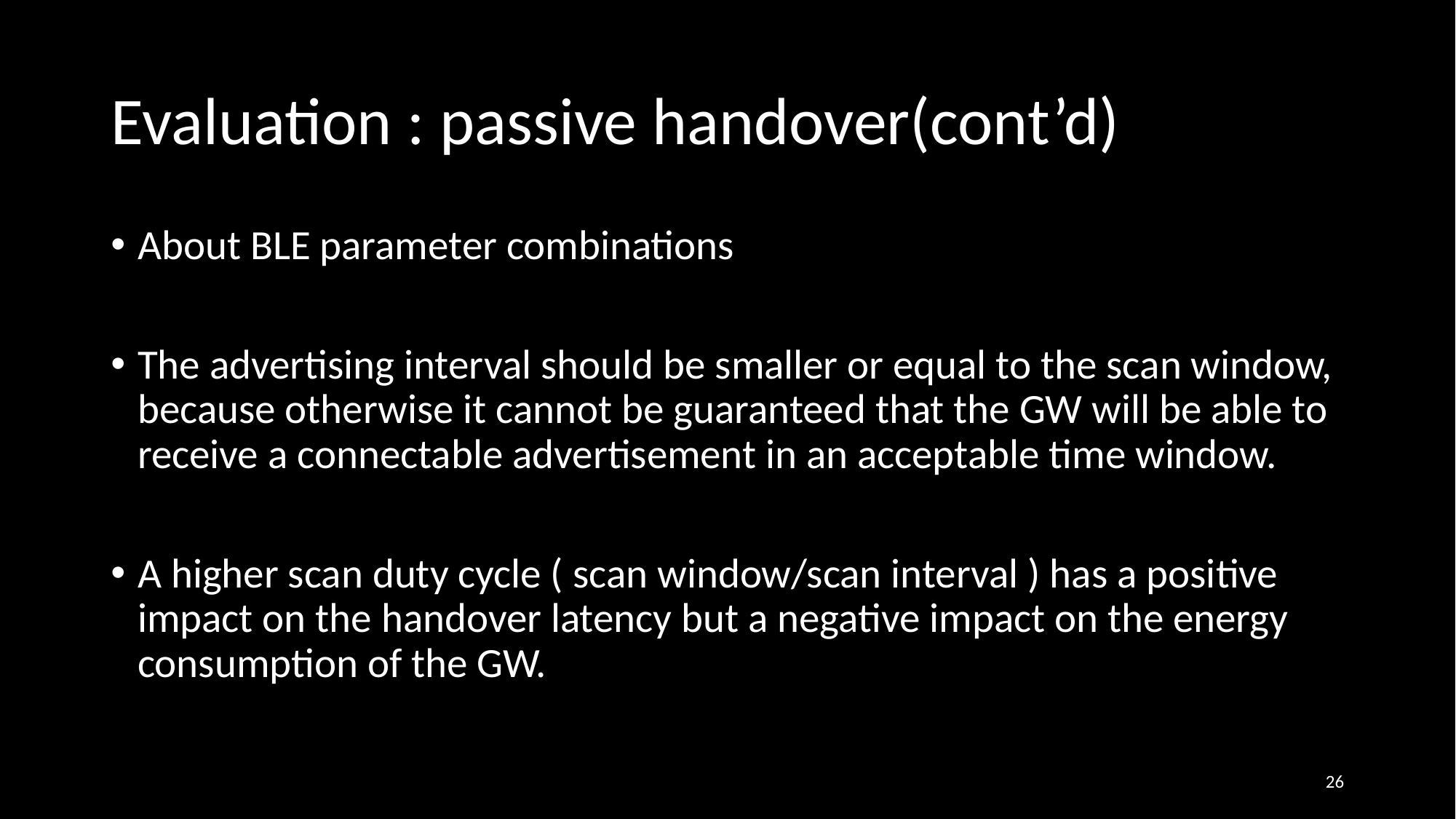

# Evaluation : passive handover(cont’d)
About BLE parameter combinations

The advertising interval should be smaller or equal to the scan window, because otherwise it cannot be guaranteed that the GW will be able to receive a connectable advertisement in an acceptable time window.

A higher scan duty cycle ( scan window/scan interval ) has a positive impact on the handover latency but a negative impact on the energy consumption of the GW.

26